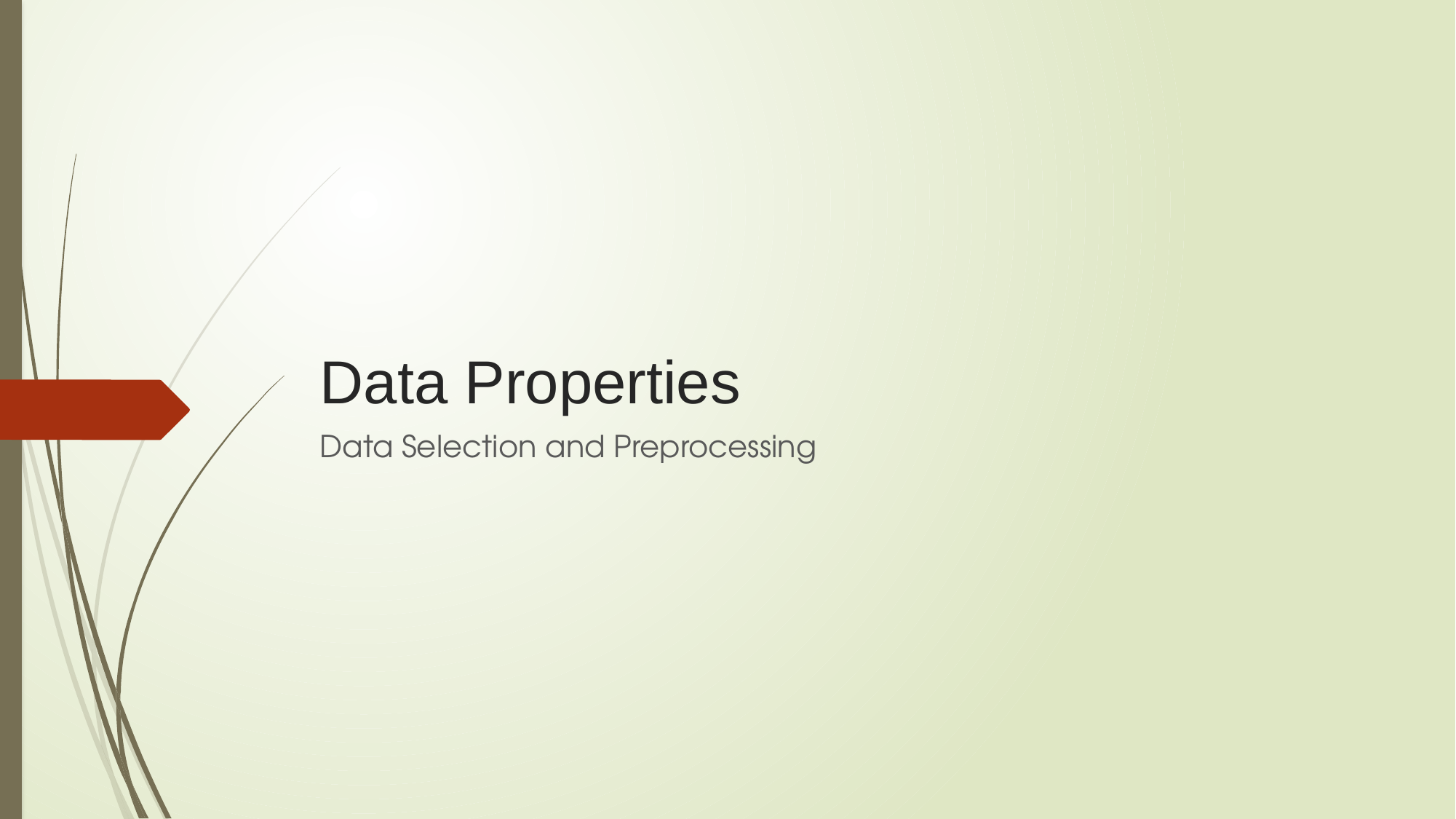

# Data Properties
Data Selection and Preprocessing